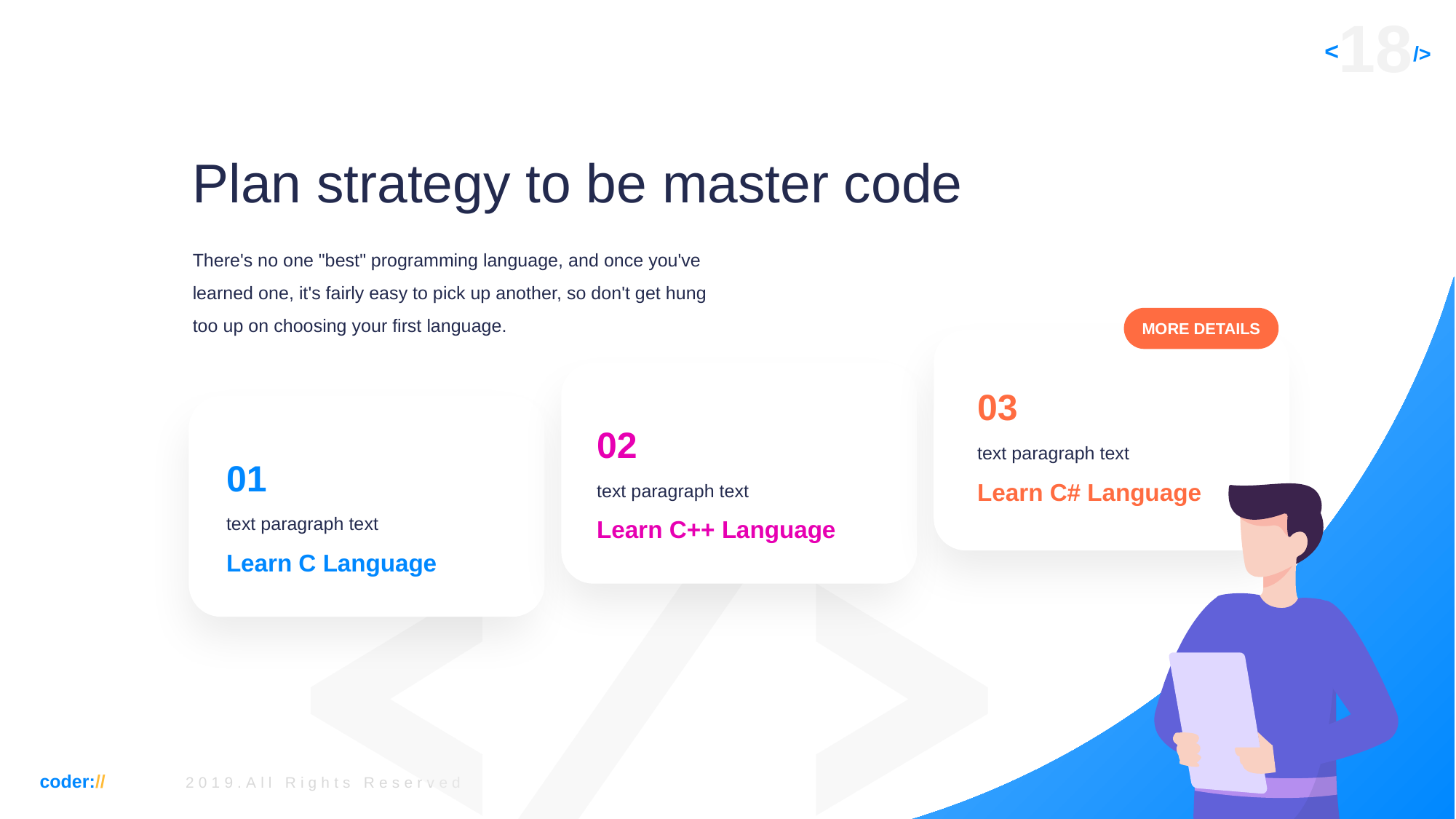

Plan strategy to be master code
There's no one "best" programming language, and once you've learned one, it's fairly easy to pick up another, so don't get hung too up on choosing your first language.

MORE DETAILS

03

02
text paragraph text
01
Learn C# Language
text paragraph text

Learn C++ Language
text paragraph text

Learn C Language